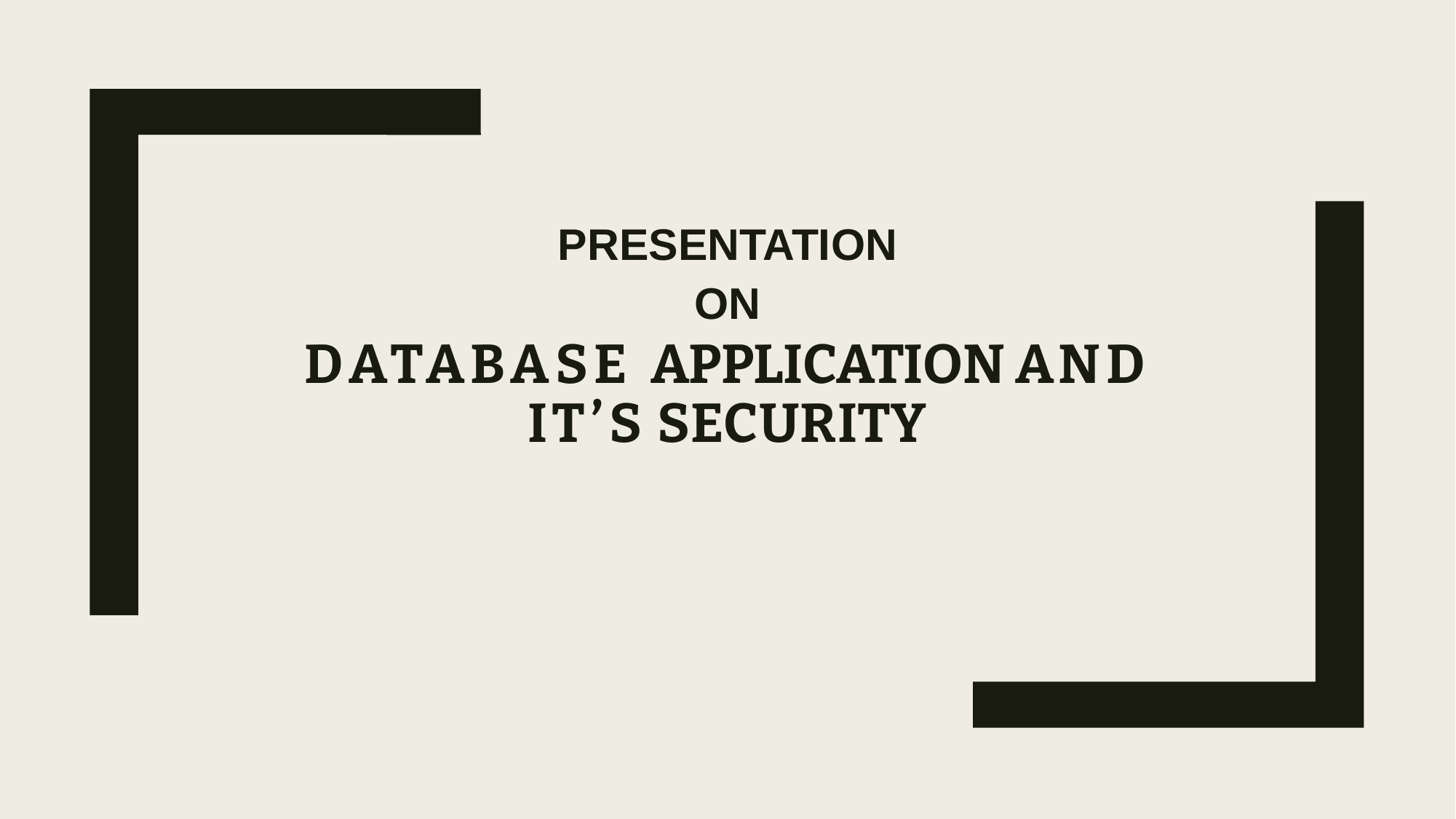

PRESENTATION
ON
# Database Application and It’s Security